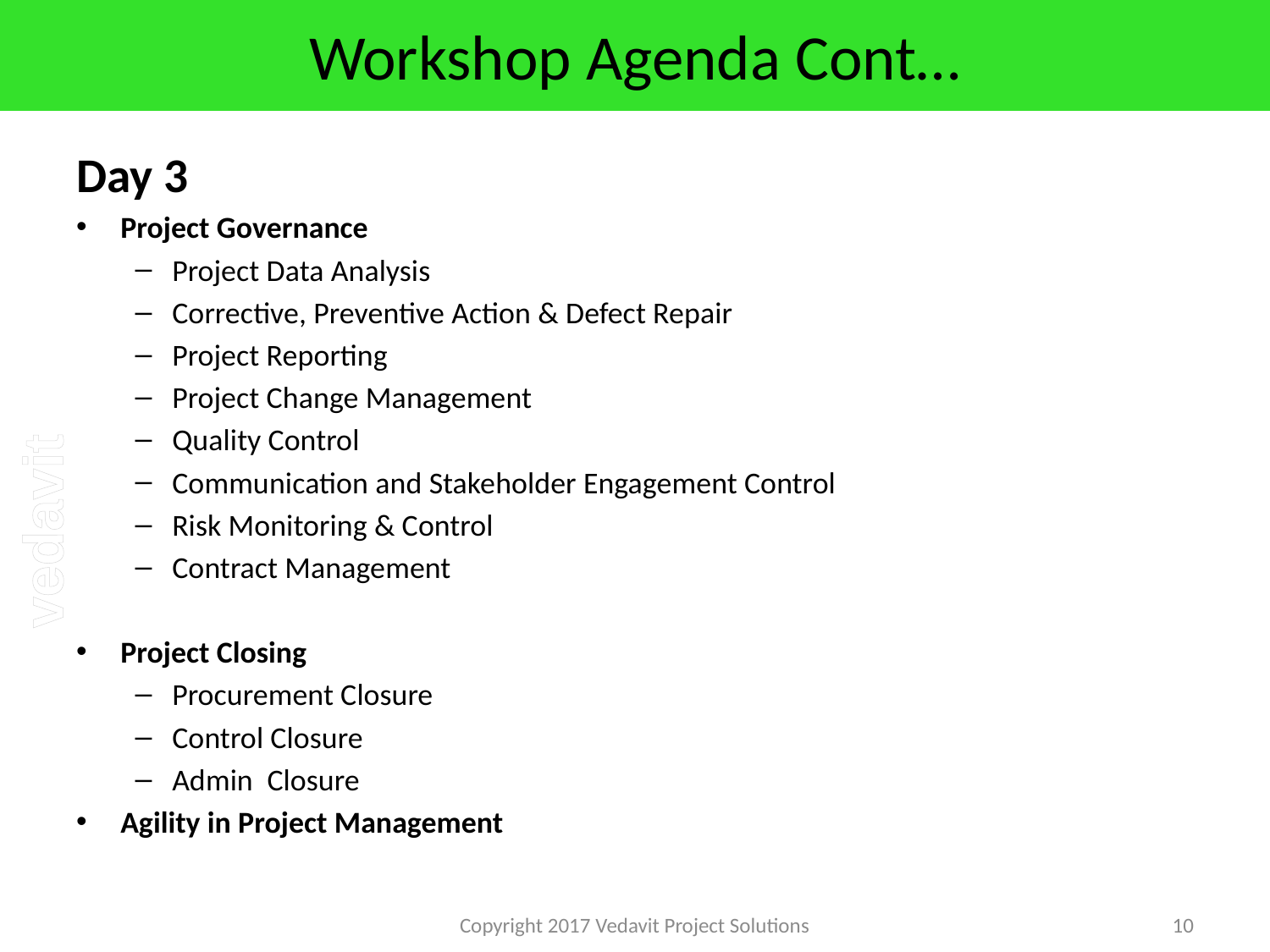

# Workshop Agenda Cont…
Day 3
Project Governance
Project Data Analysis
Corrective, Preventive Action & Defect Repair
Project Reporting
Project Change Management
Quality Control
Communication and Stakeholder Engagement Control
Risk Monitoring & Control
Contract Management

Project Closing
Procurement Closure
Control Closure
Admin  Closure
Agility in Project Management
Copyright 2017 Vedavit Project Solutions
10